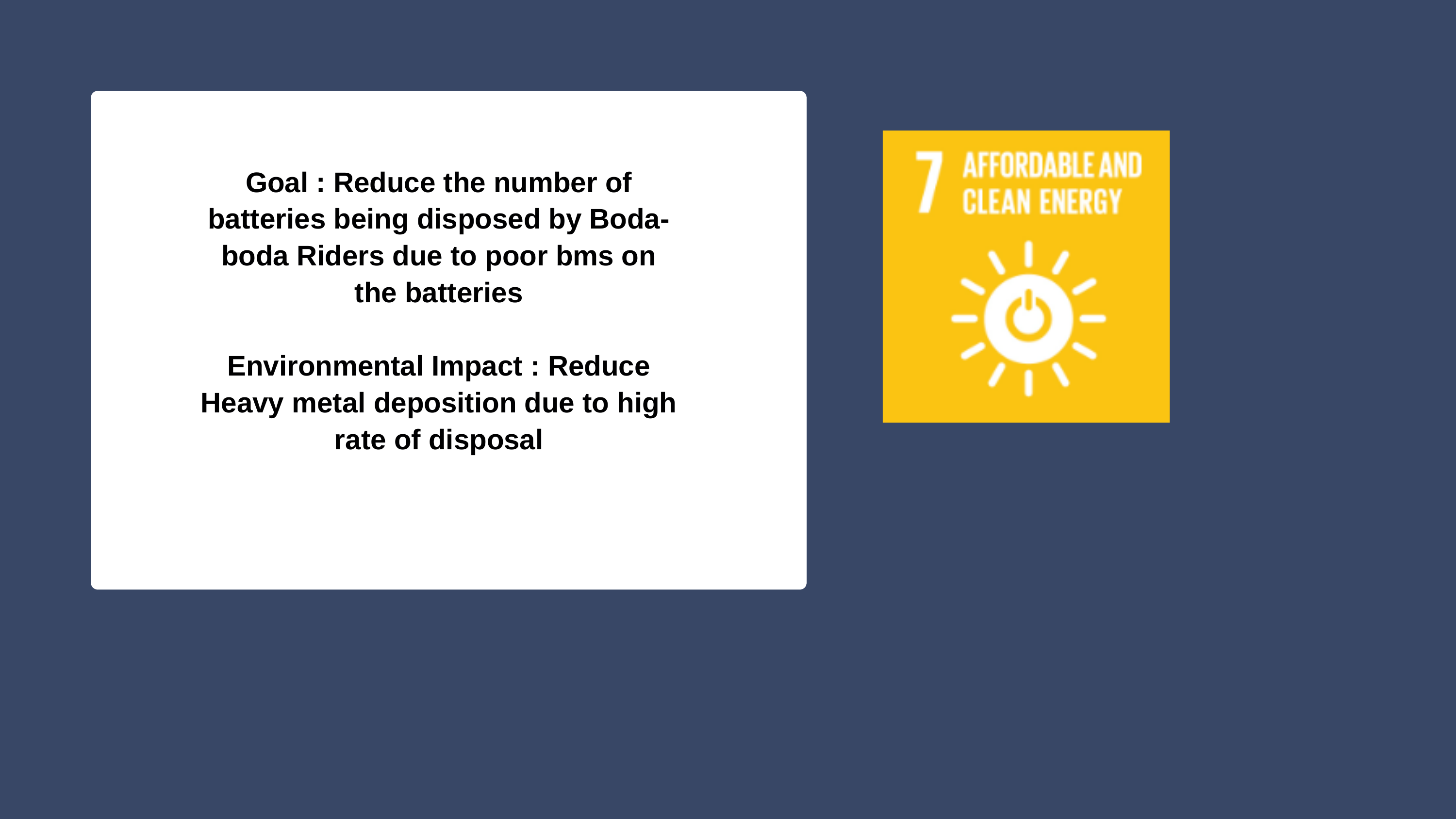

Goal : Reduce the number of batteries being disposed by Boda-boda Riders due to poor bms on the batteries

Environmental Impact : Reduce Heavy metal deposition due to high rate of disposal